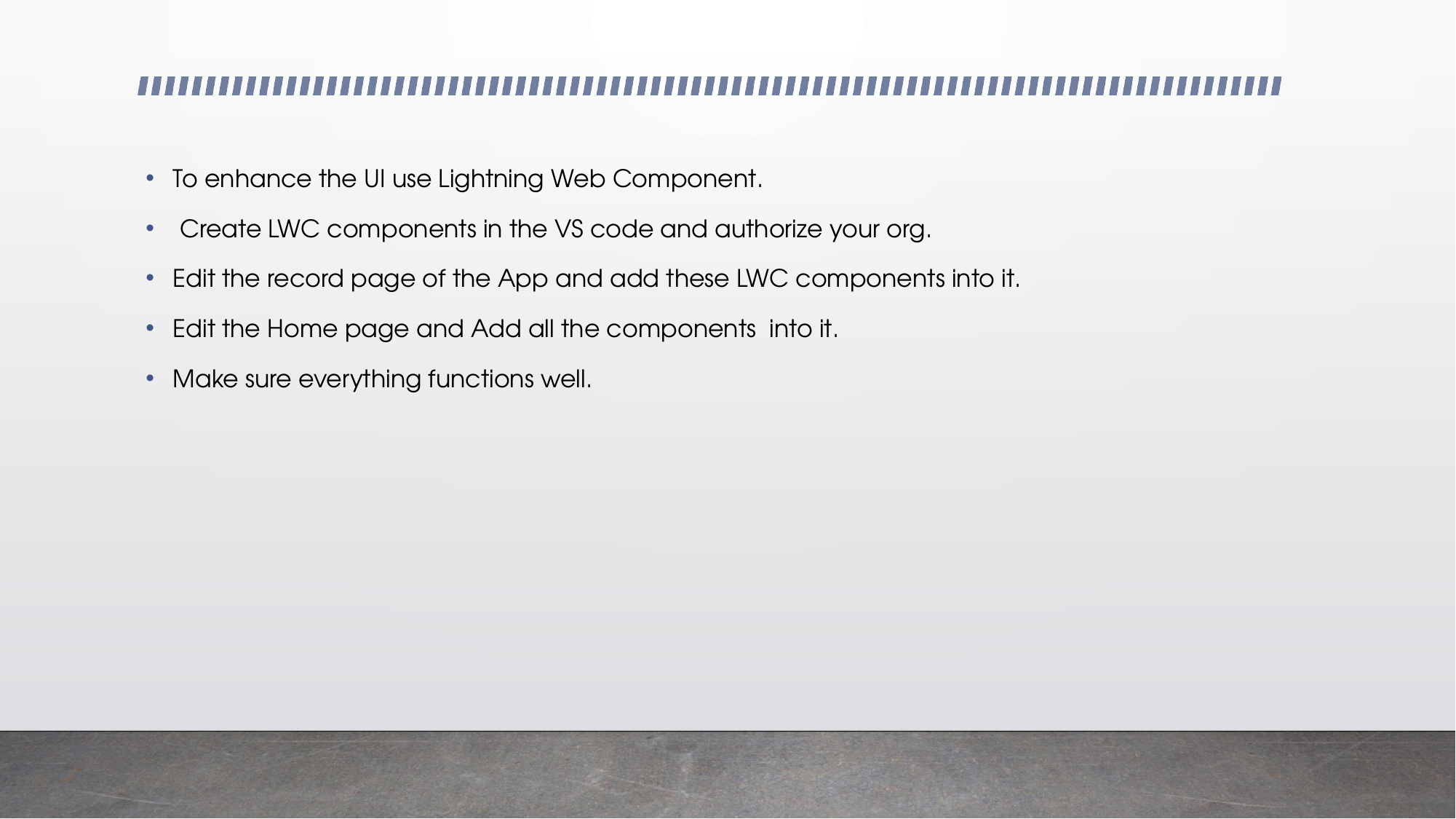

#
To enhance the UI use Lightning Web Component.
 Create LWC components in the VS code and authorize your org.
Edit the record page of the App and add these LWC components into it.
Edit the Home page and Add all the components  into it.
Make sure everything functions well.